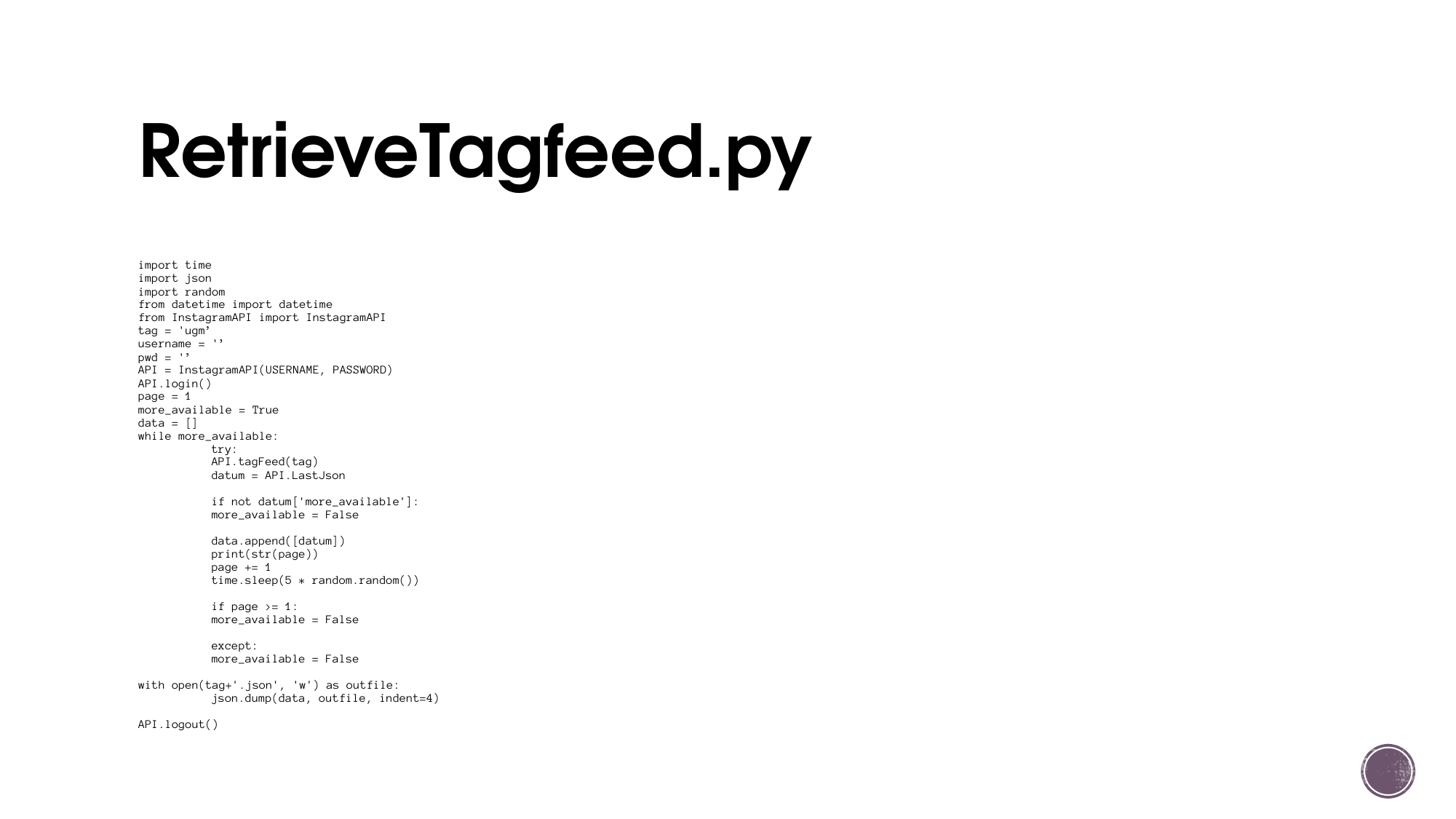

# RetrieveTagfeed.py
import time
import json
import random
from datetime import datetime
from InstagramAPI import InstagramAPI
tag = 'ugm’
username = '’
pwd = '’
API = InstagramAPI(USERNAME, PASSWORD)
API.login()
page = 1
more_available = True
data = []
while more_available:
	try:
		API.tagFeed(tag)
		datum = API.LastJson
		if not datum['more_available']:
			more_available = False
		data.append([datum])
		print(str(page))
		page += 1
		time.sleep(5 * random.random())
		if page >= 1:
			more_available = False
	except:
		more_available = False
with open(tag+'.json', 'w') as outfile:
	json.dump(data, outfile, indent=4)
API.logout()